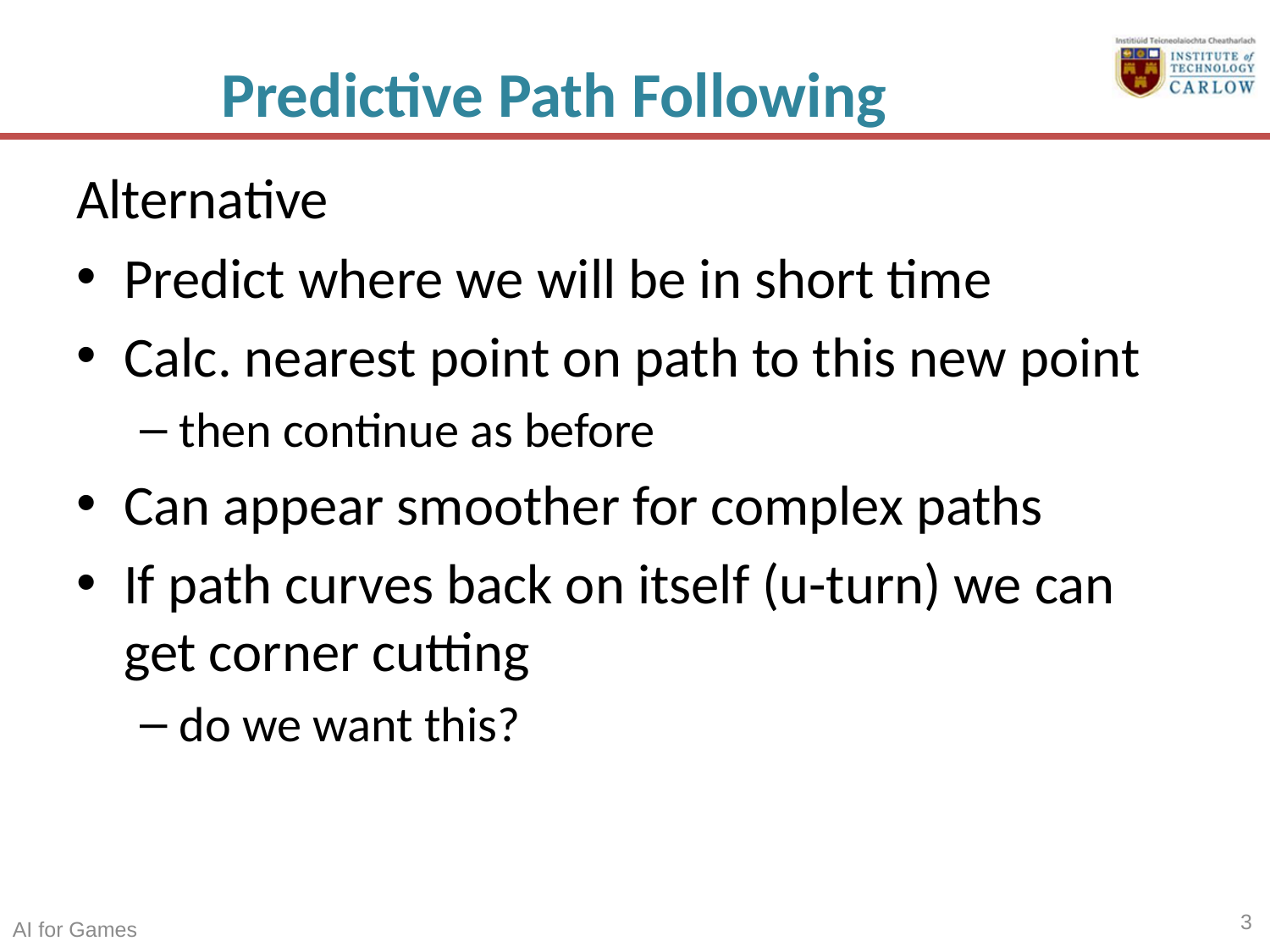

# Predictive Path Following
Alternative
Predict where we will be in short time
Calc. nearest point on path to this new point
then continue as before
Can appear smoother for complex paths
If path curves back on itself (u-turn) we can get corner cutting
do we want this?
3